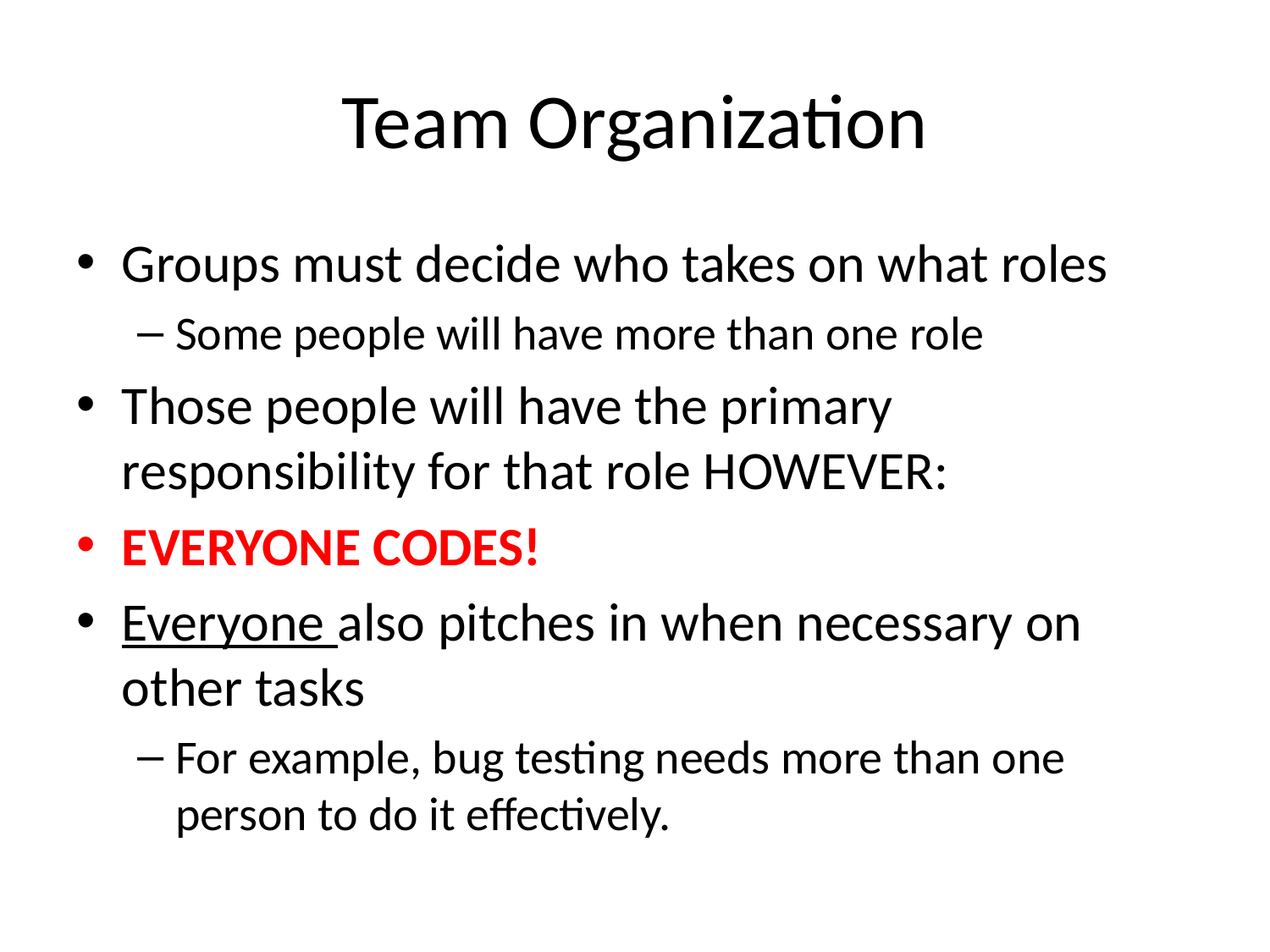

# Team Organization
Groups must decide who takes on what roles
Some people will have more than one role
Those people will have the primary responsibility for that role HOWEVER:
EVERYONE CODES!
Everyone also pitches in when necessary on other tasks
For example, bug testing needs more than one person to do it effectively.